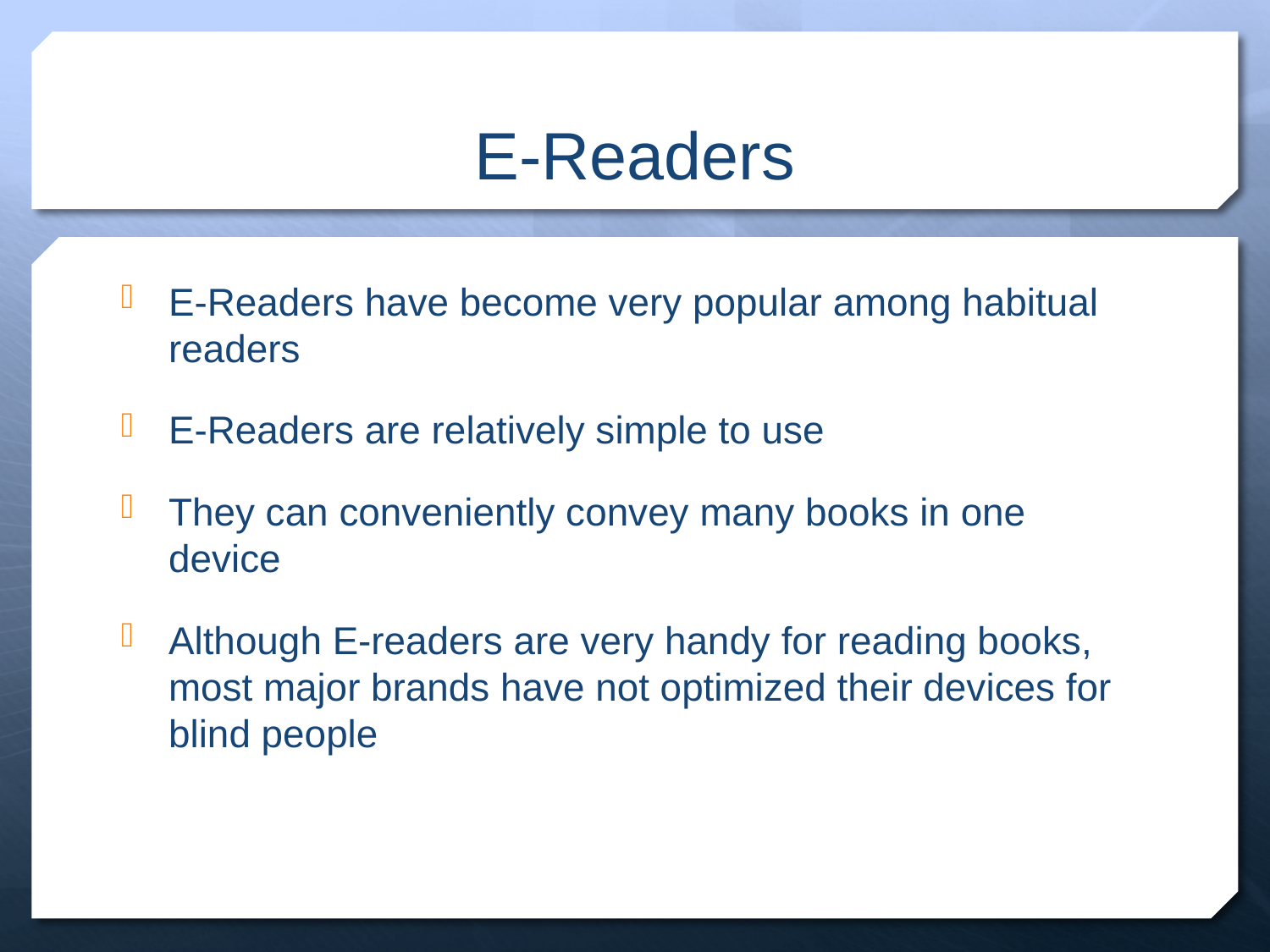

E-Readers
E-Readers have become very popular among habitual readers
E-Readers are relatively simple to use
They can conveniently convey many books in one device
Although E-readers are very handy for reading books, most major brands have not optimized their devices for blind people